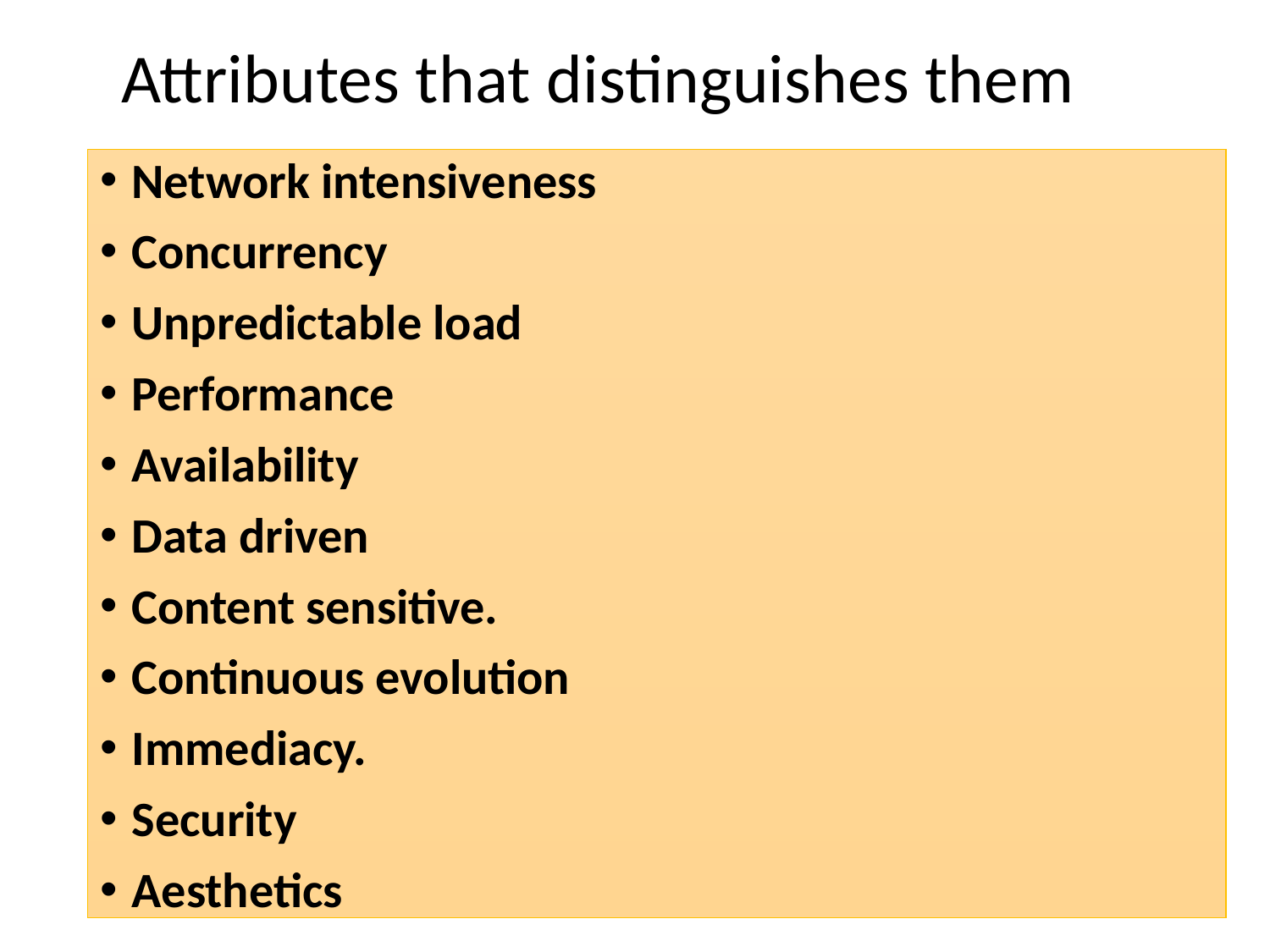

# Attributes that distinguishes them
Network intensiveness
Concurrency
Unpredictable load
Performance
Availability
Data driven
Content sensitive.
Continuous evolution
Immediacy.
Security
Aesthetics